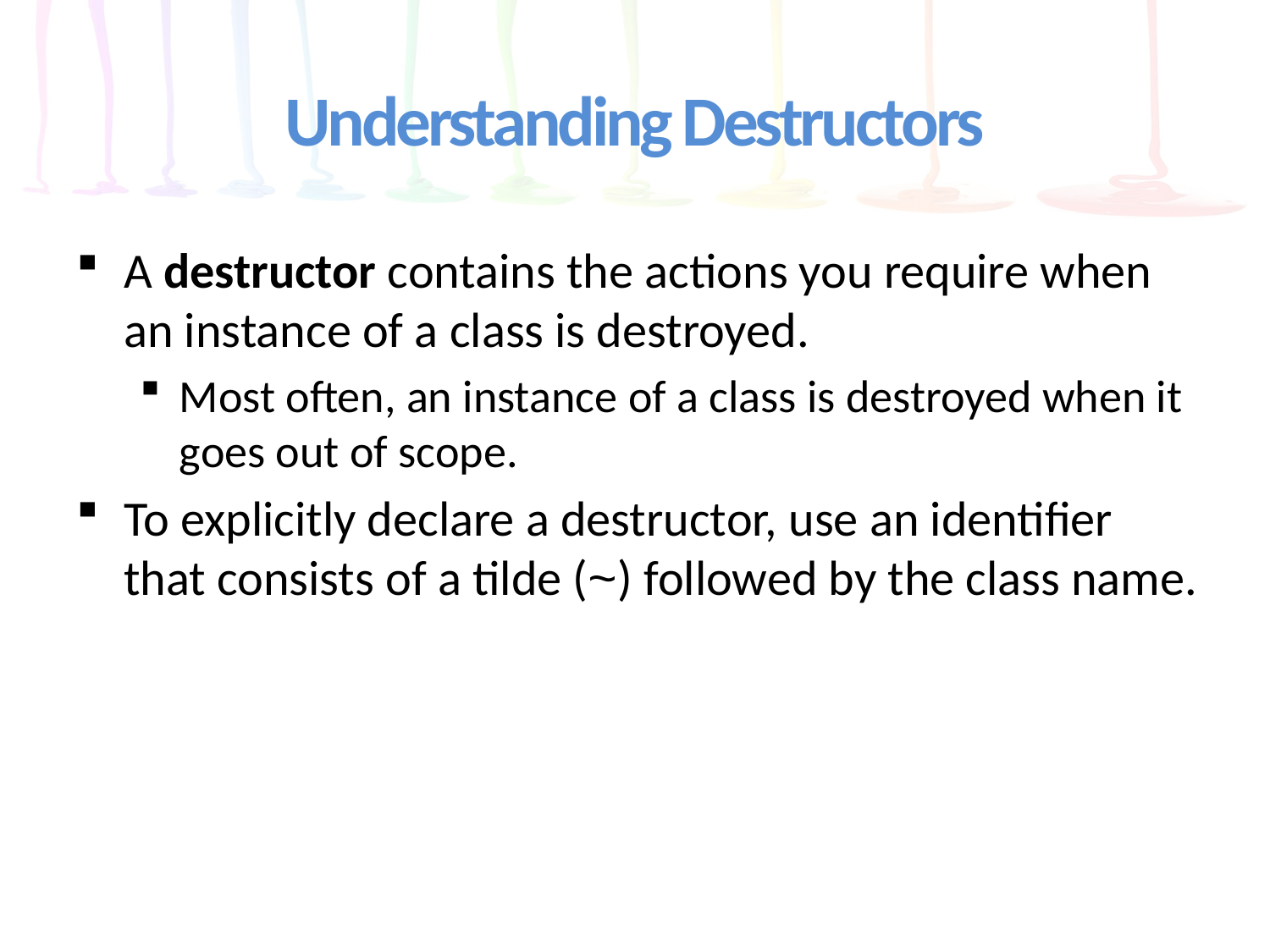

# Understanding Destructors
A destructor contains the actions you require when an instance of a class is destroyed.
Most often, an instance of a class is destroyed when it goes out of scope.
To explicitly declare a destructor, use an identifier that consists of a tilde (~) followed by the class name.